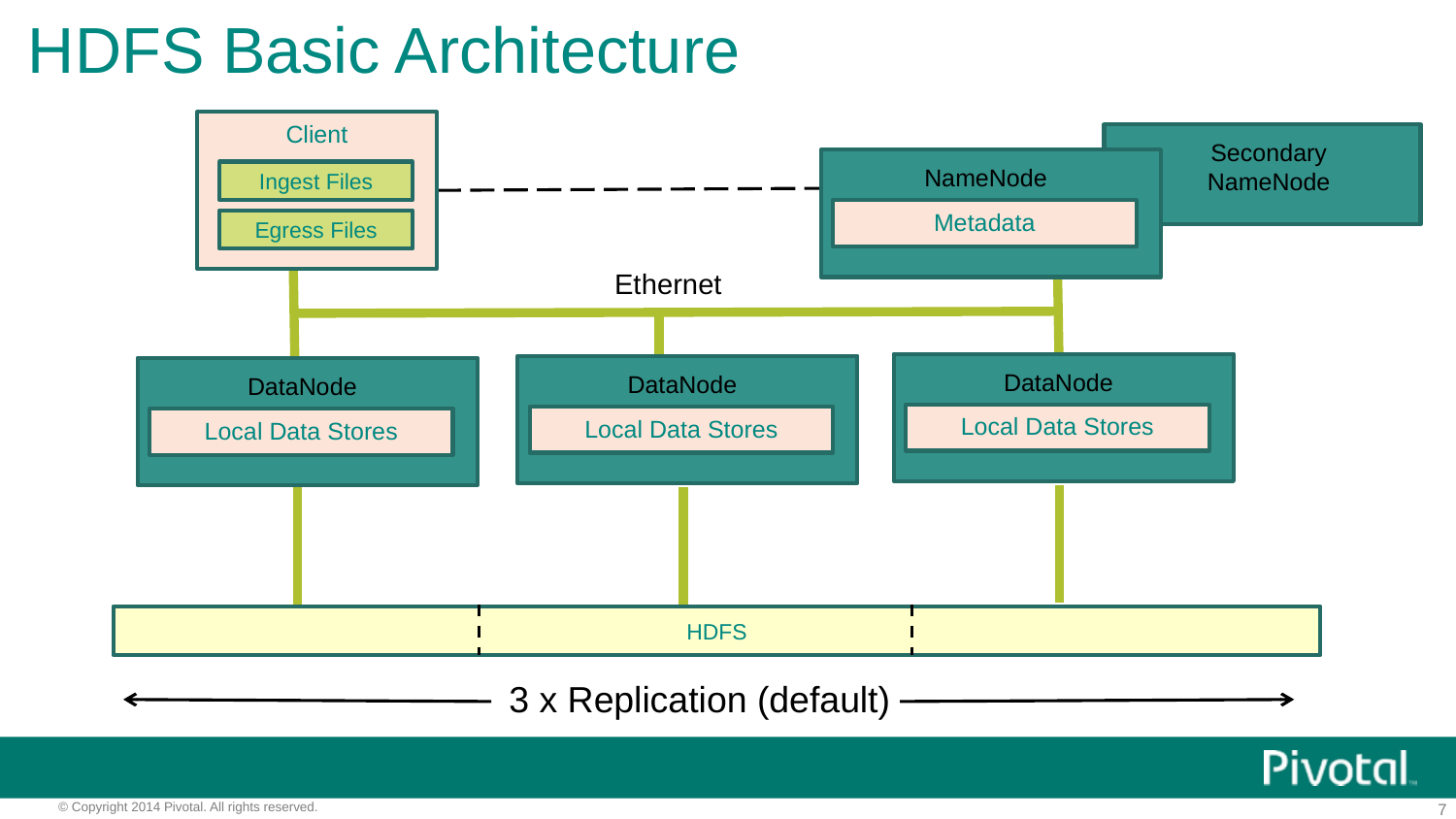

# HDFS Basic Architecture
Client

Secondary NameNode

NameNode
Ingest Files
Metadata
Egress Files
Ethernet

DataNode
DataNode
DataNode
Local Data Stores
Local Data Stores
Local Data Stores
HDFS
3 x Replication (default)